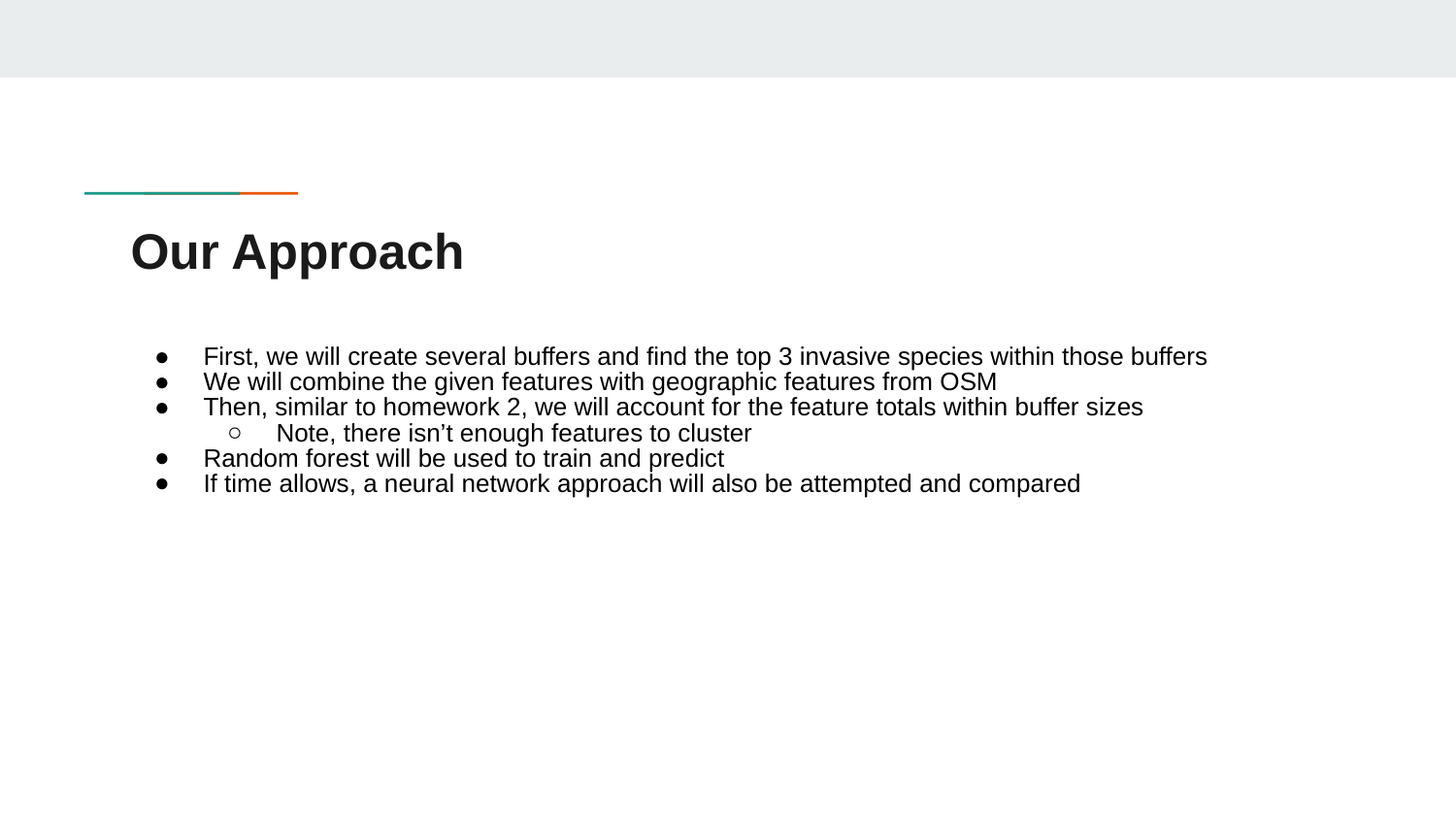

# Our Approach
First, we will create several buffers and find the top 3 invasive species within those buffers
We will combine the given features with geographic features from OSM
Then, similar to homework 2, we will account for the feature totals within buffer sizes
Note, there isn’t enough features to cluster
Random forest will be used to train and predict
If time allows, a neural network approach will also be attempted and compared